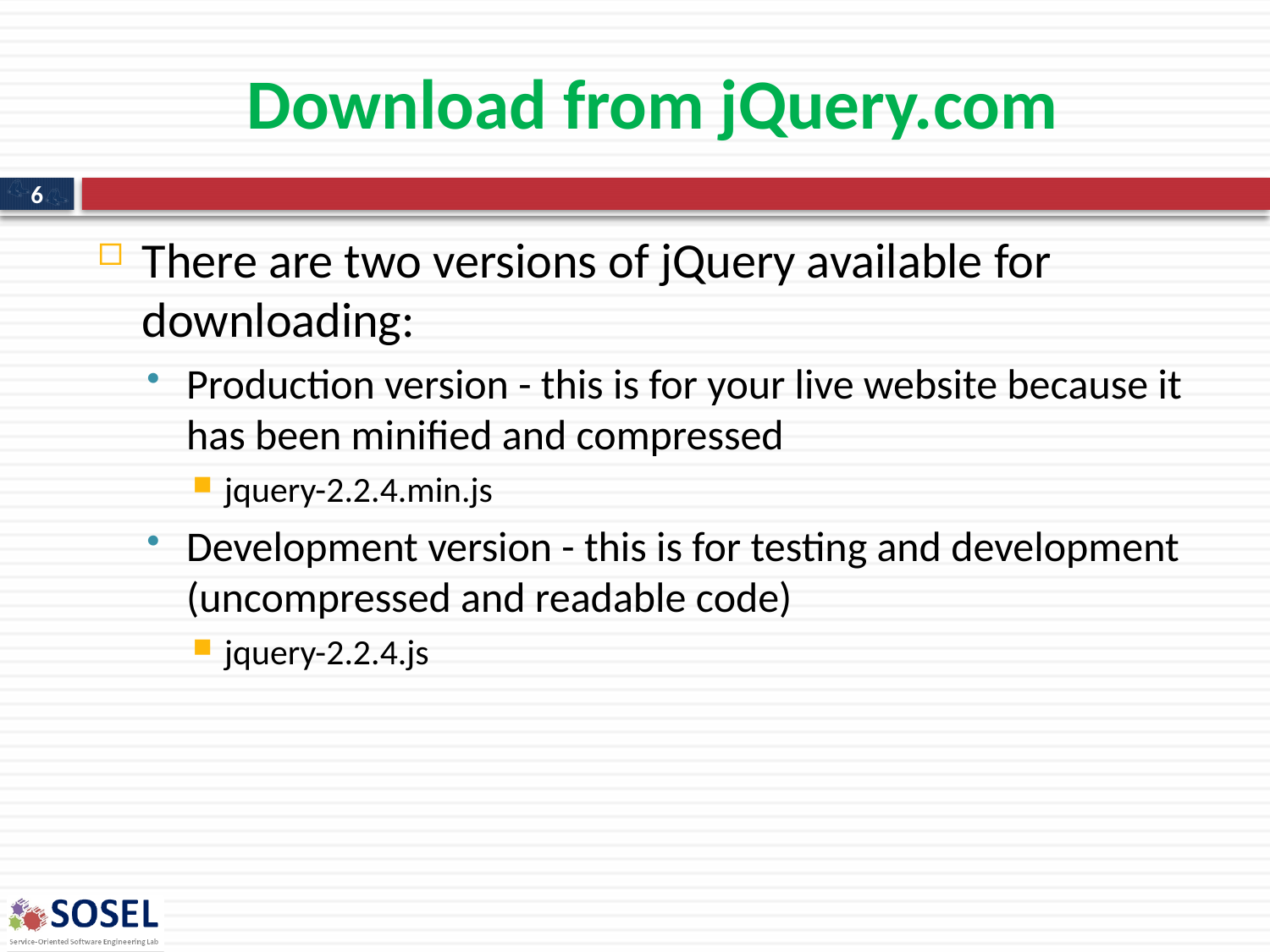

# Download from jQuery.com
6
There are two versions of jQuery available for downloading:
Production version - this is for your live website because it has been minified and compressed
jquery-2.2.4.min.js
Development version - this is for testing and development (uncompressed and readable code)
jquery-2.2.4.js